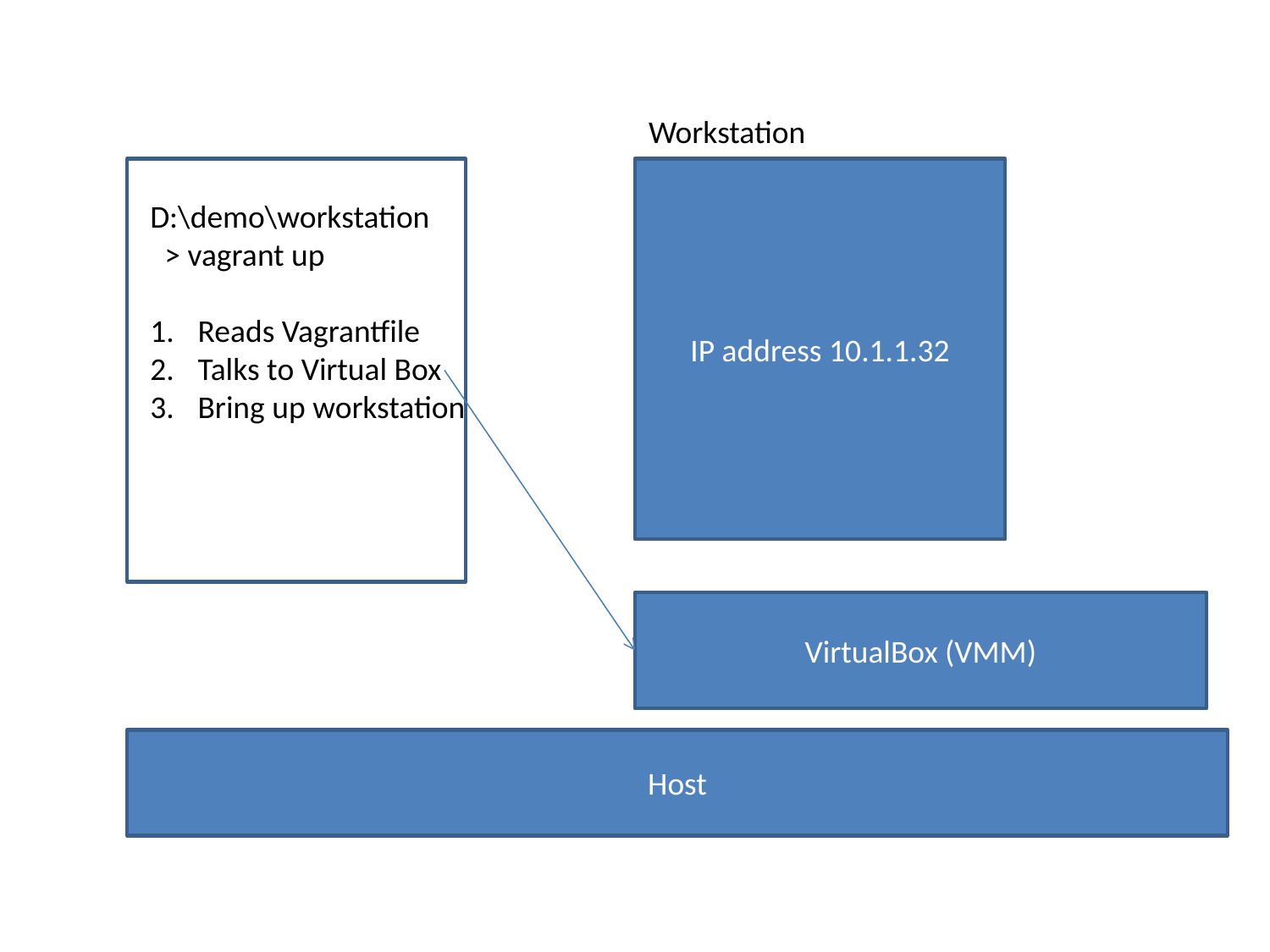

Workstation
D:\demo\workstation
IP address 10.1.1.32
D:\demo\workstation
  > vagrant up

Reads Vagrantfile
Talks to Virtual Box
Bring up workstation
VirtualBox (VMM)
Host